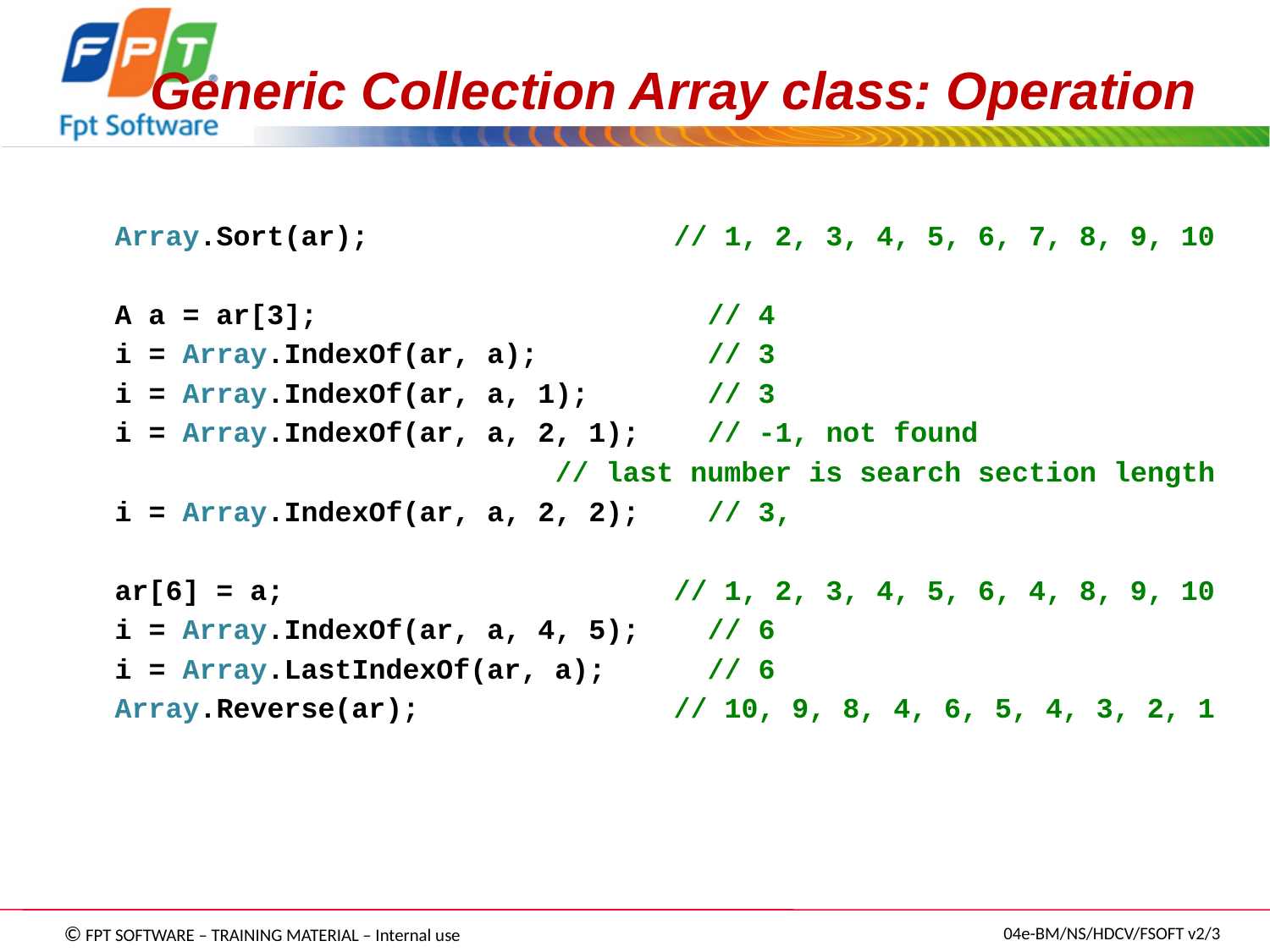

# Generic Collection Array class: Operation
Array.Sort(ar);                  // 1, 2, 3, 4, 5, 6, 7, 8, 9, 10

A a = ar[3];                       // 4
i = Array.IndexOf(ar, a);          // 3
i = Array.IndexOf(ar, a, 1);       // 3
i = Array.IndexOf(ar, a, 2, 1);    // -1, not found
                          // last number is search section length
i = Array.IndexOf(ar, a, 2, 2);    // 3,

ar[6] = a;                       // 1, 2, 3, 4, 5, 6, 4, 8, 9, 10
i = Array.IndexOf(ar, a, 4, 5);    // 6
i = Array.LastIndexOf(ar, a);      // 6
Array.Reverse(ar);               // 10, 9, 8, 4, 6, 5, 4, 3, 2, 1